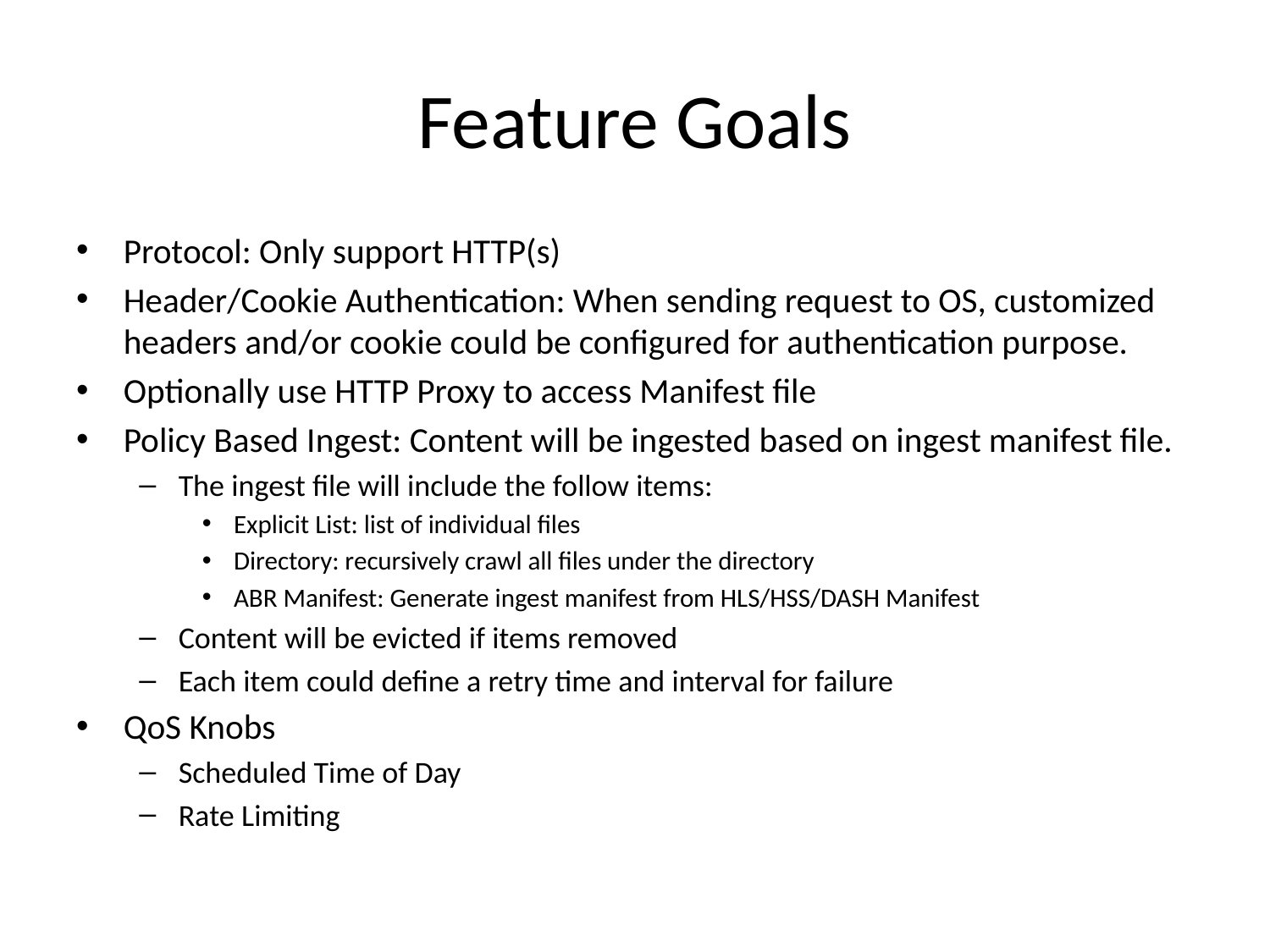

# Feature Goals
Protocol: Only support HTTP(s)
Header/Cookie Authentication: When sending request to OS, customized headers and/or cookie could be configured for authentication purpose.
Optionally use HTTP Proxy to access Manifest file
Policy Based Ingest: Content will be ingested based on ingest manifest file.
The ingest file will include the follow items:
Explicit List: list of individual files
Directory: recursively crawl all files under the directory
ABR Manifest: Generate ingest manifest from HLS/HSS/DASH Manifest
Content will be evicted if items removed
Each item could define a retry time and interval for failure
QoS Knobs
Scheduled Time of Day
Rate Limiting